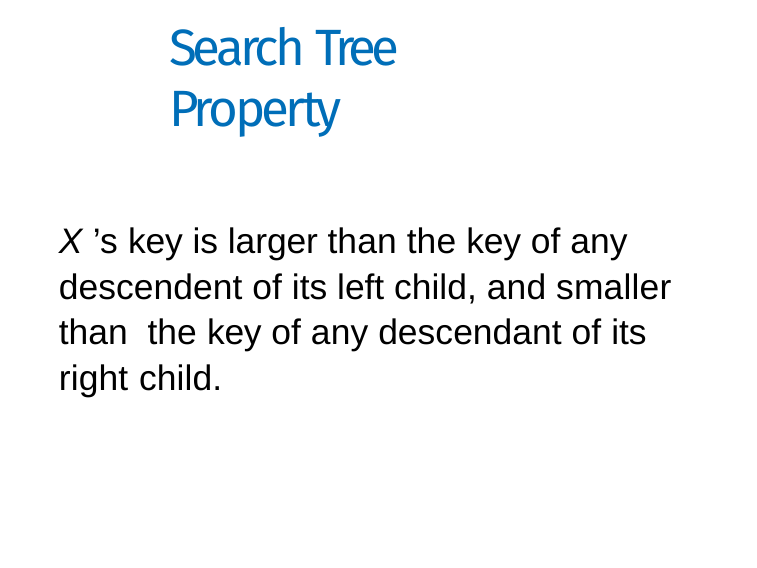

Search Tree Property
X ’s key is larger than the key of any  descendent of its left child, and smaller than  the key of any descendant of its right child.